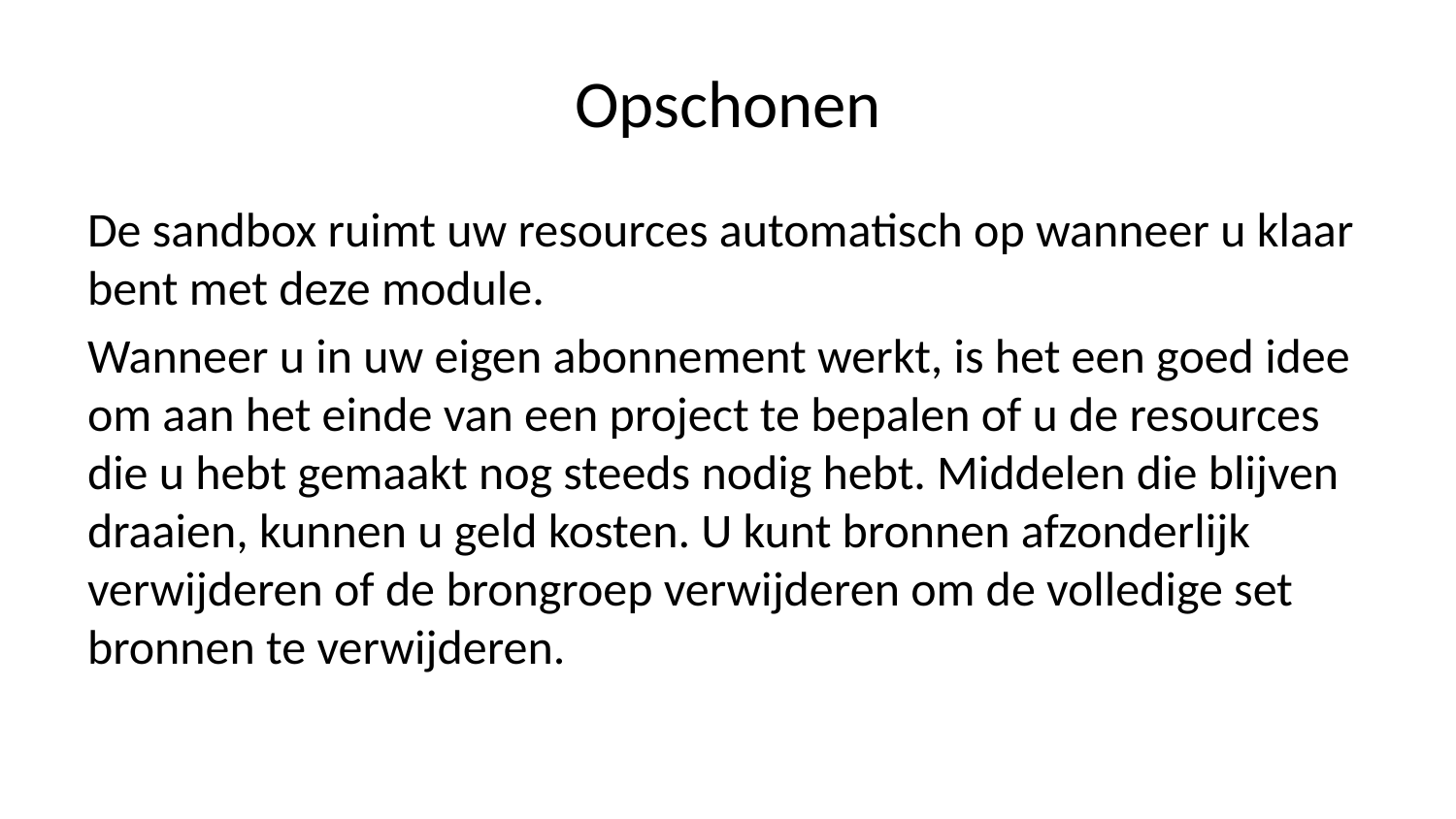

# Opschonen
De sandbox ruimt uw resources automatisch op wanneer u klaar bent met deze module.
Wanneer u in uw eigen abonnement werkt, is het een goed idee om aan het einde van een project te bepalen of u de resources die u hebt gemaakt nog steeds nodig hebt. Middelen die blijven draaien, kunnen u geld kosten. U kunt bronnen afzonderlijk verwijderen of de brongroep verwijderen om de volledige set bronnen te verwijderen.